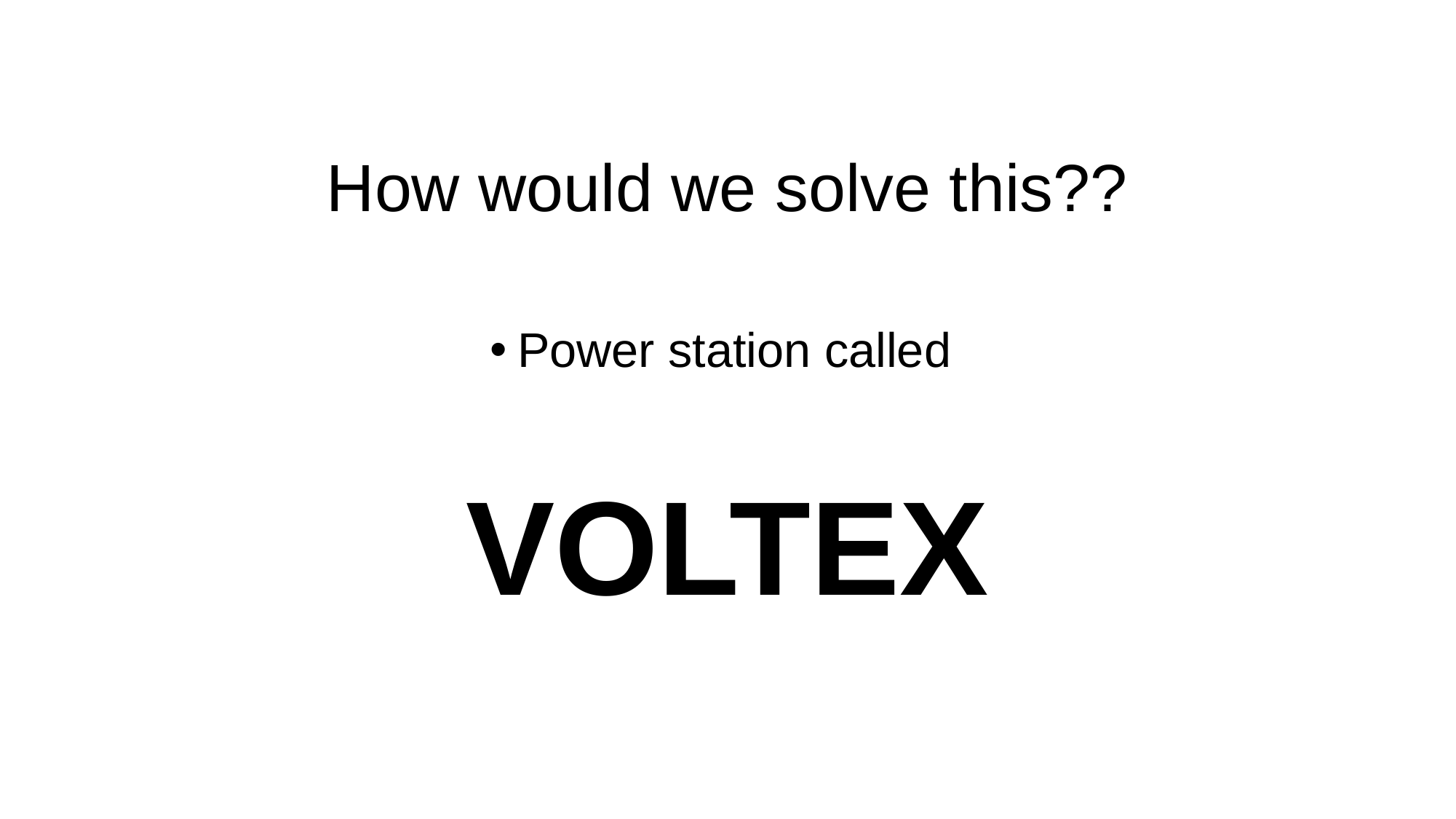

# How would we solve this??
Power station called

VOLTEX